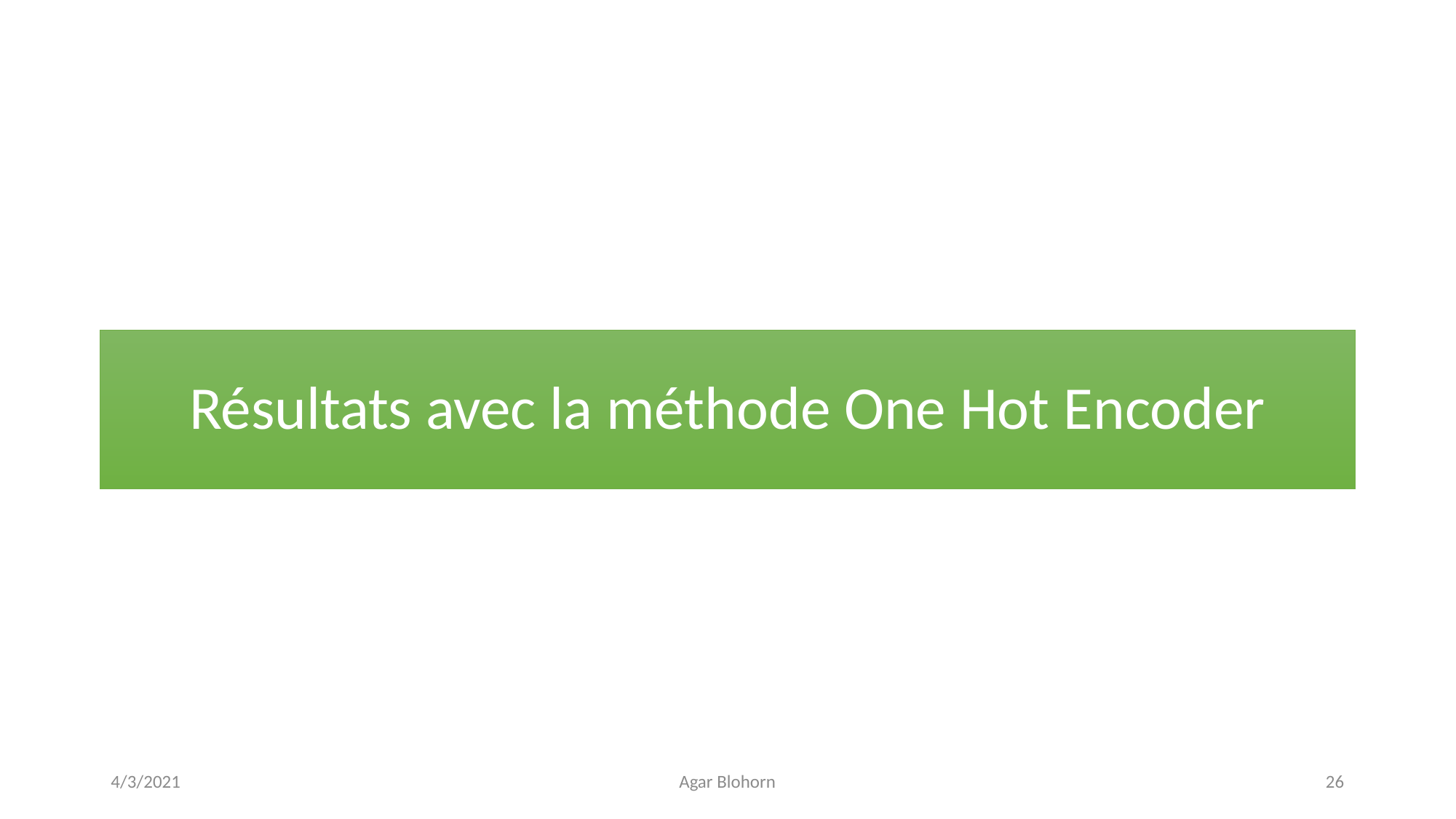

# Résultats avec la méthode One Hot Encoder
4/3/2021
Agar Blohorn
26